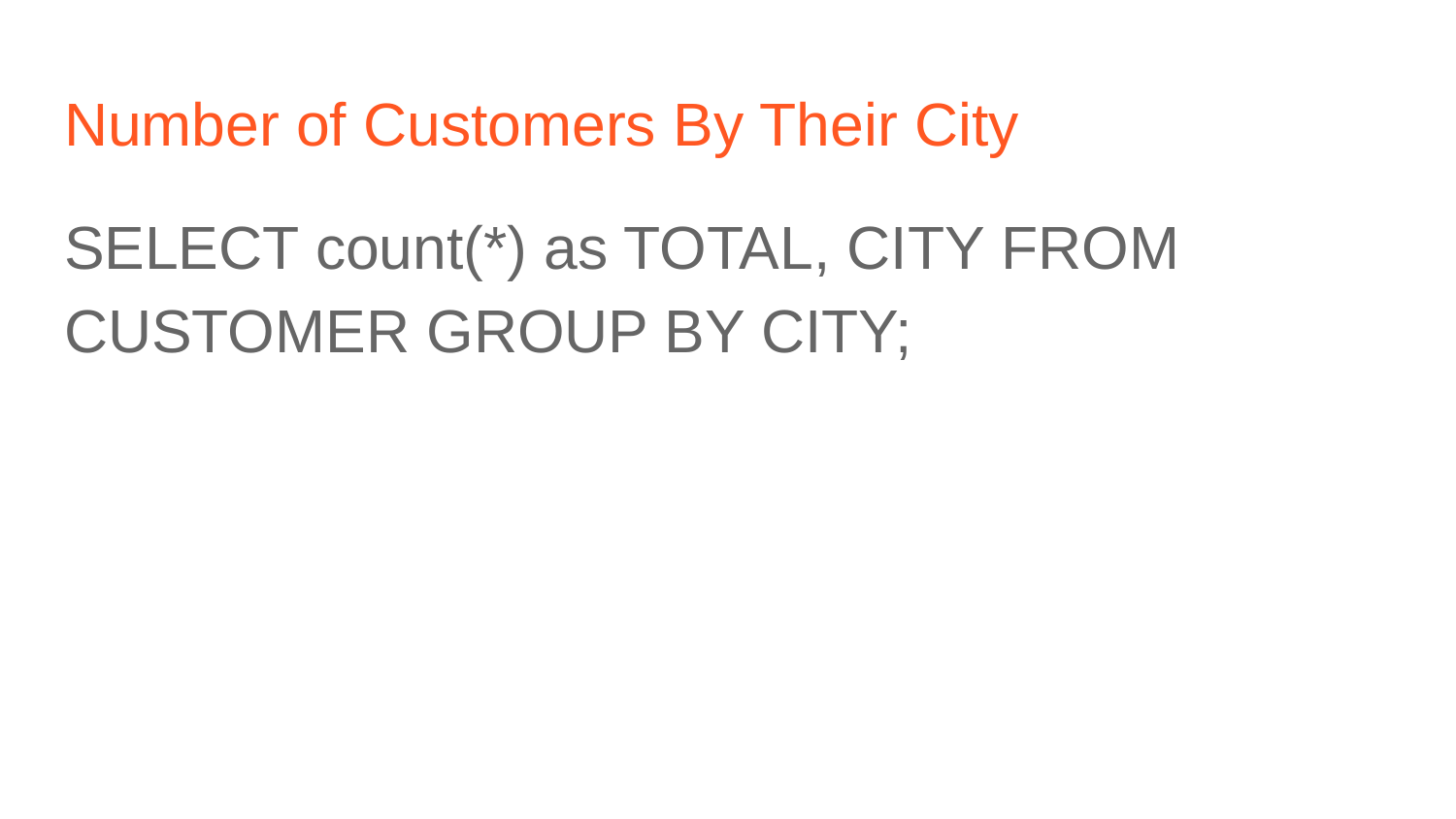

# Number of Customers By Their City
SELECT count(*) as TOTAL, CITY FROM CUSTOMER GROUP BY CITY;